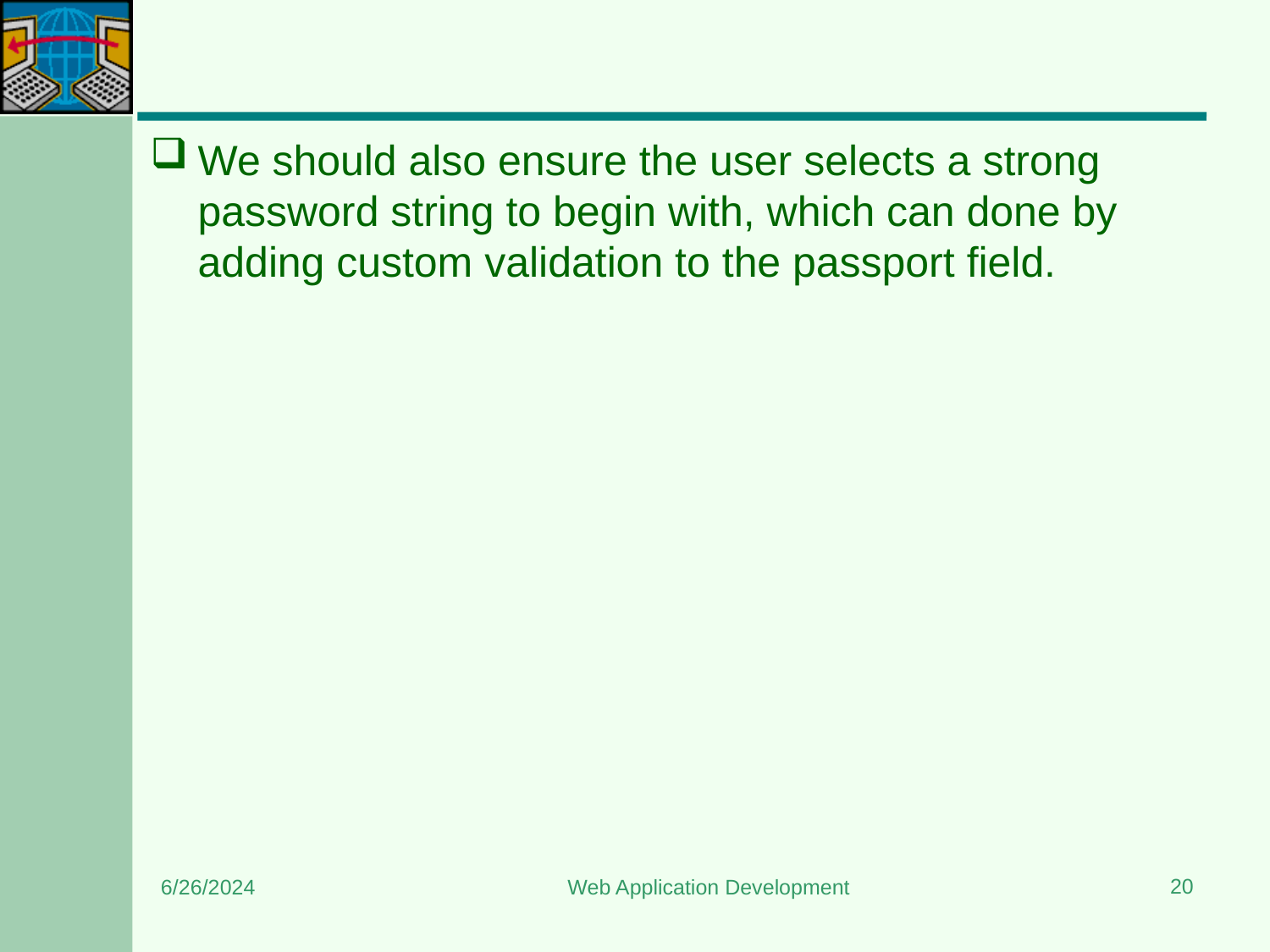

#
We should also ensure the user selects a strong password string to begin with, which can done by adding custom validation to the passport field.

20
6/26/2024
Web Application Development